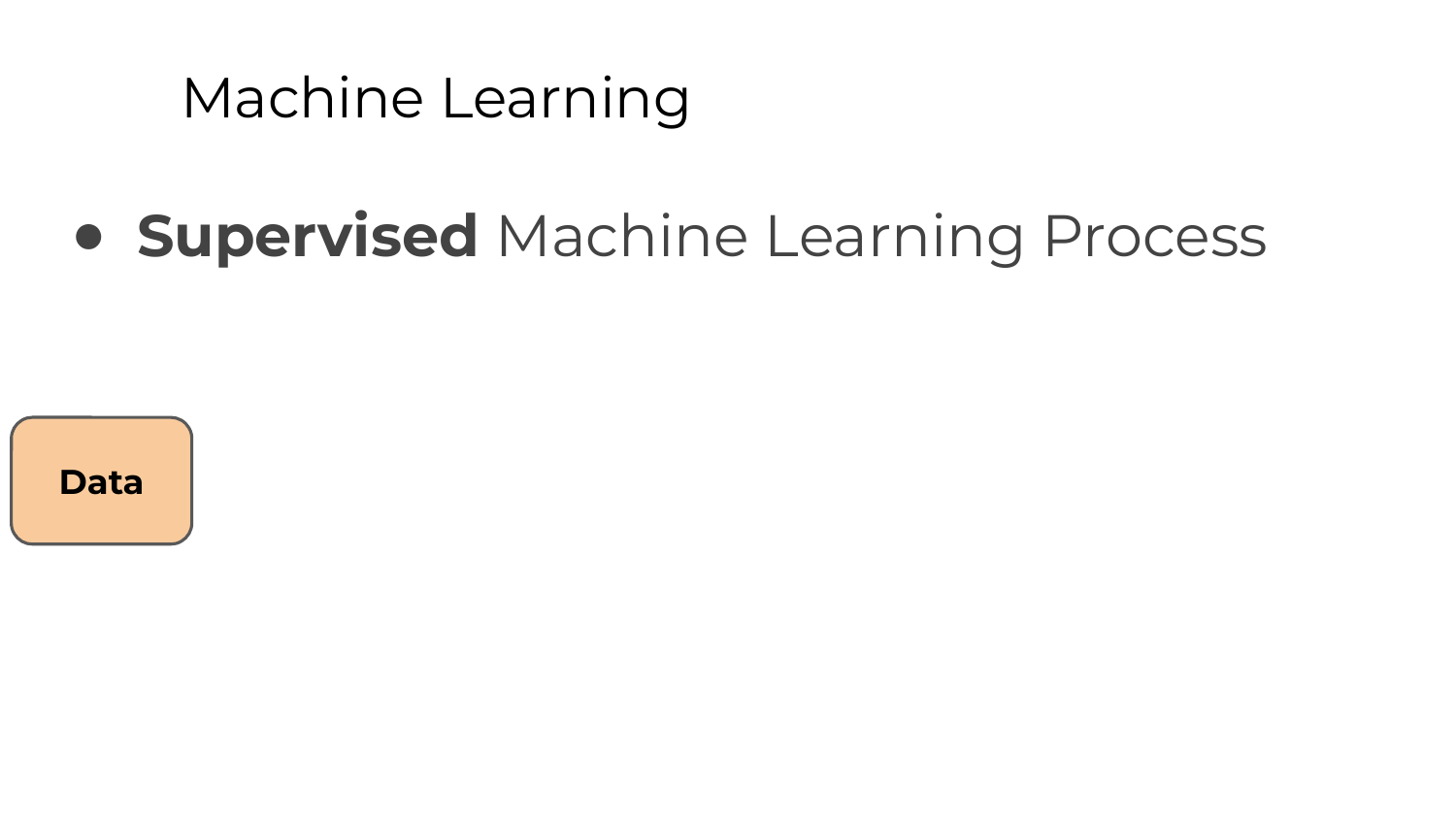

# Machine Learning
Supervised Machine Learning Process
Data